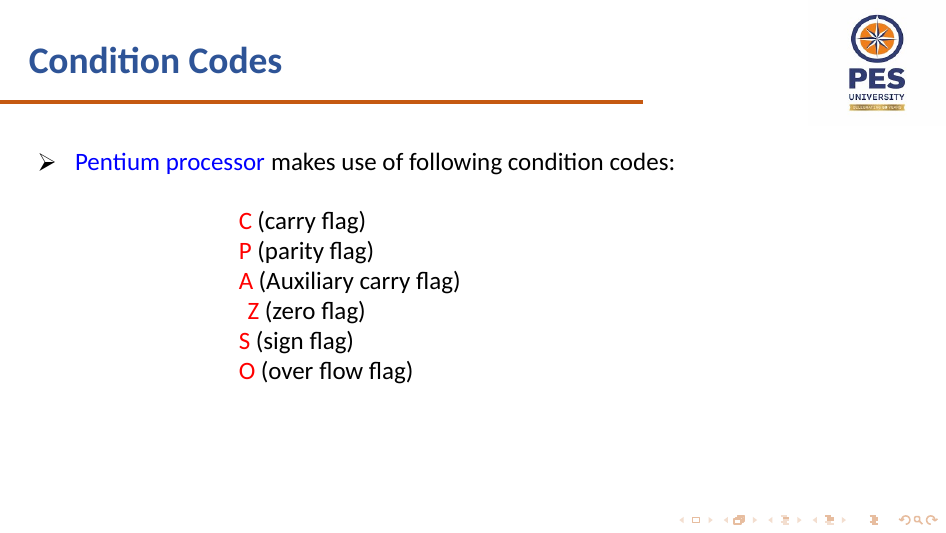

# Condition Codes

Pentium processor makes use of following condition codes:

                                   C (carry flag)
                                   P (parity flag)
                                   A (Auxiliary carry flag)
	                              Z (zero flag)
                                   S (sign flag)
                                   O (over flow flag)